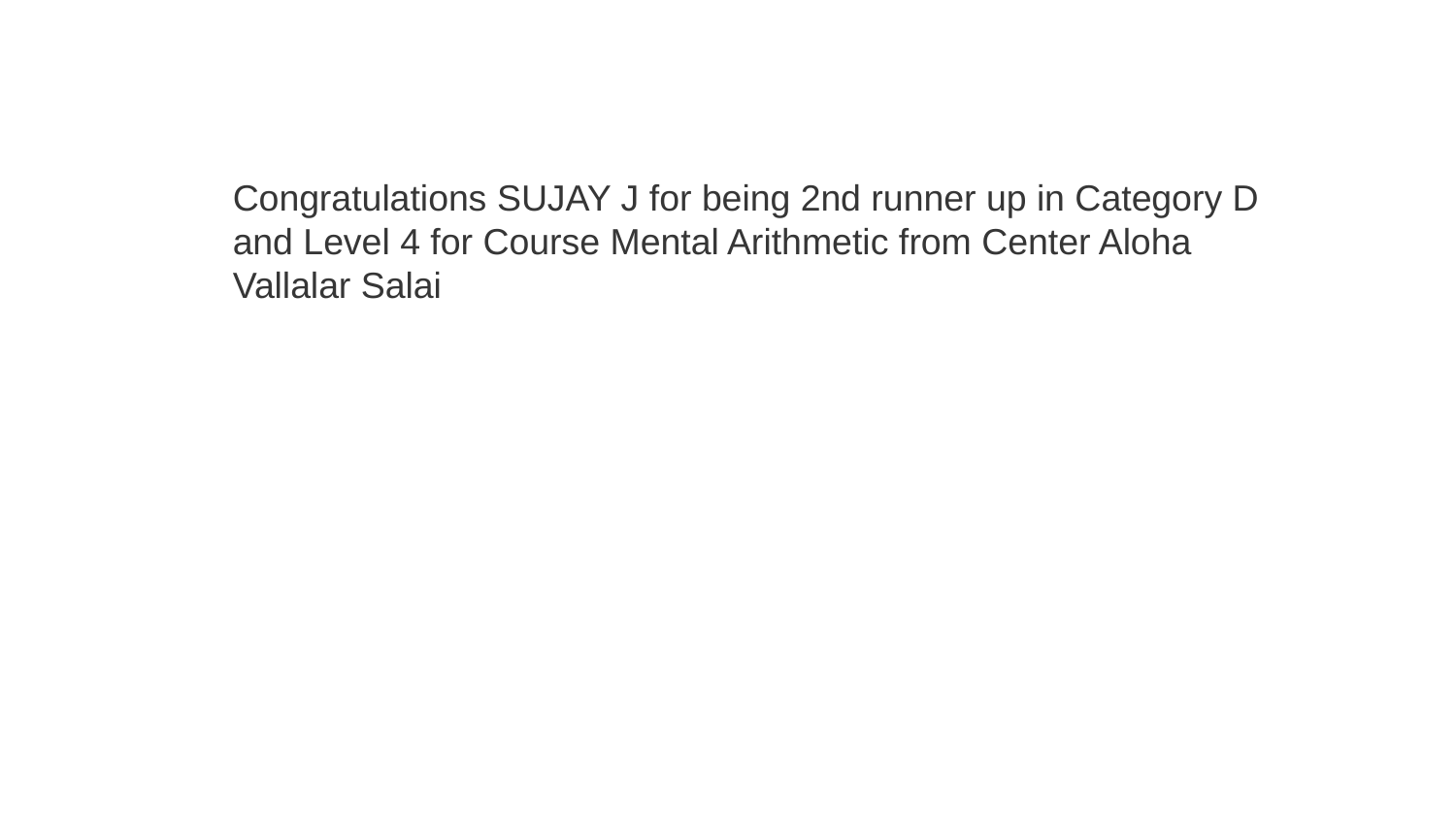

Congratulations SUJAY J for being 2nd runner up in Category D and Level 4 for Course Mental Arithmetic from Center Aloha Vallalar Salai